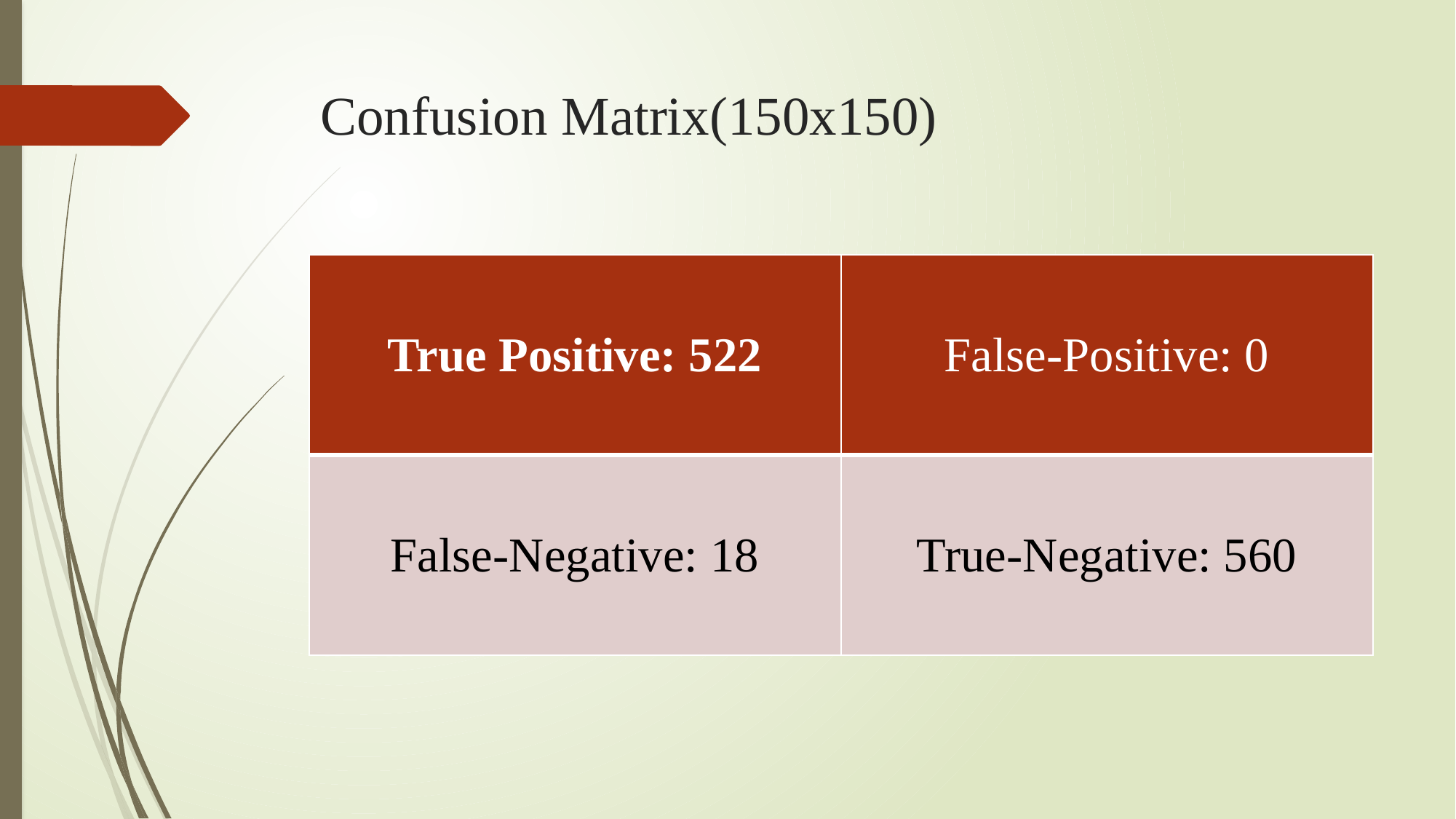

# Confusion Matrix(150x150)
| True Positive: 522 | False-Positive: 0 |
| --- | --- |
| False-Negative: 18 | True-Negative: 560 |